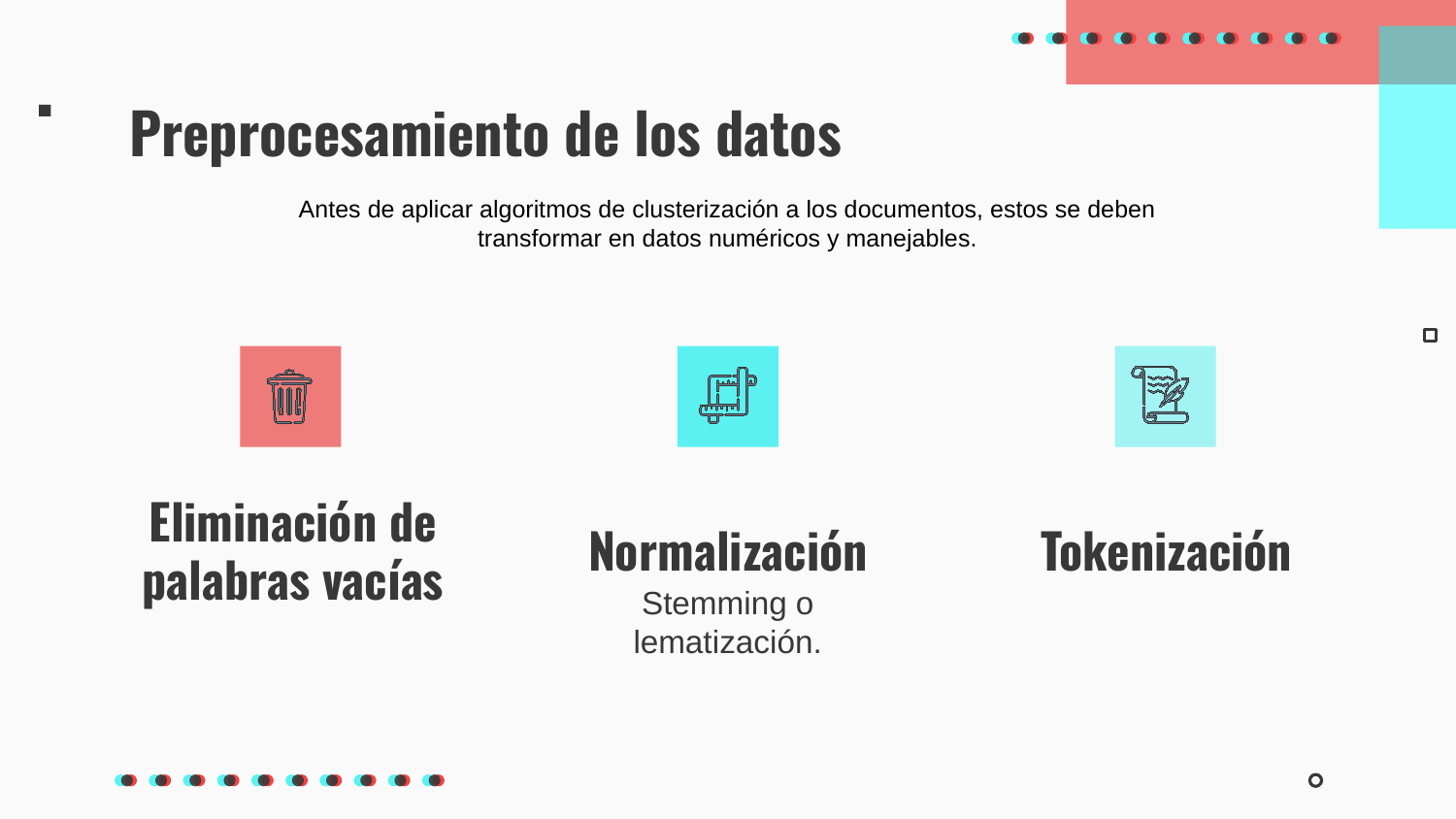

# Preprocesamiento de los datos
Antes de aplicar algoritmos de clusterización a los documentos, estos se deben transformar en datos numéricos y manejables.

Normalización
Tokenización
Eliminación de palabras vacías
Stemming o lematización.